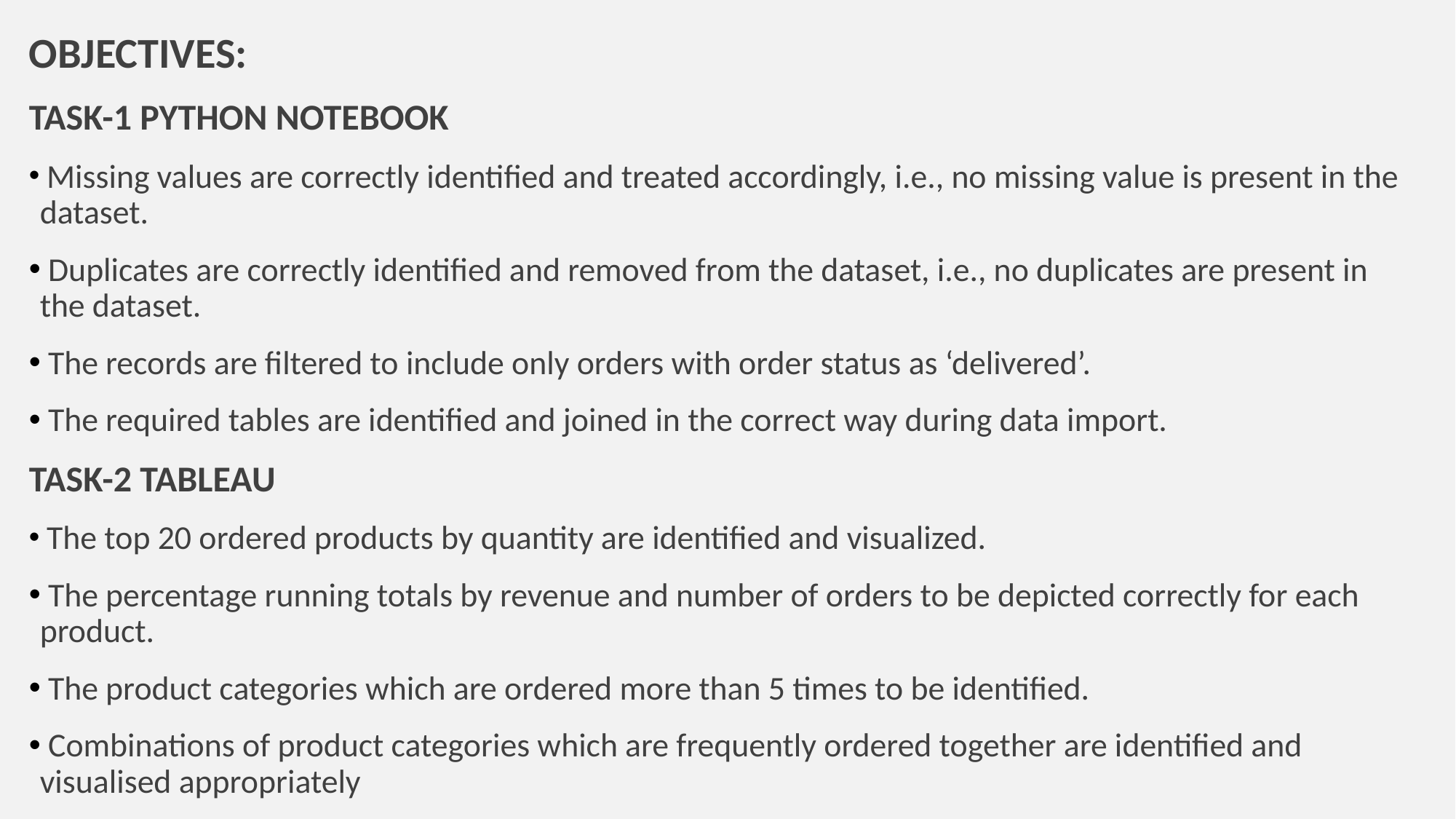

OBJECTIVES:
TASK-1 PYTHON NOTEBOOK
 Missing values are correctly identified and treated accordingly, i.e., no missing value is present in the dataset.
 Duplicates are correctly identified and removed from the dataset, i.e., no duplicates are present in the dataset.
 The records are filtered to include only orders with order status as ‘delivered’.
 The required tables are identified and joined in the correct way during data import.
TASK-2 TABLEAU
 The top 20 ordered products by quantity are identified and visualized.
 The percentage running totals by revenue and number of orders to be depicted correctly for each product.
 The product categories which are ordered more than 5 times to be identified.
 Combinations of product categories which are frequently ordered together are identified and visualised appropriately